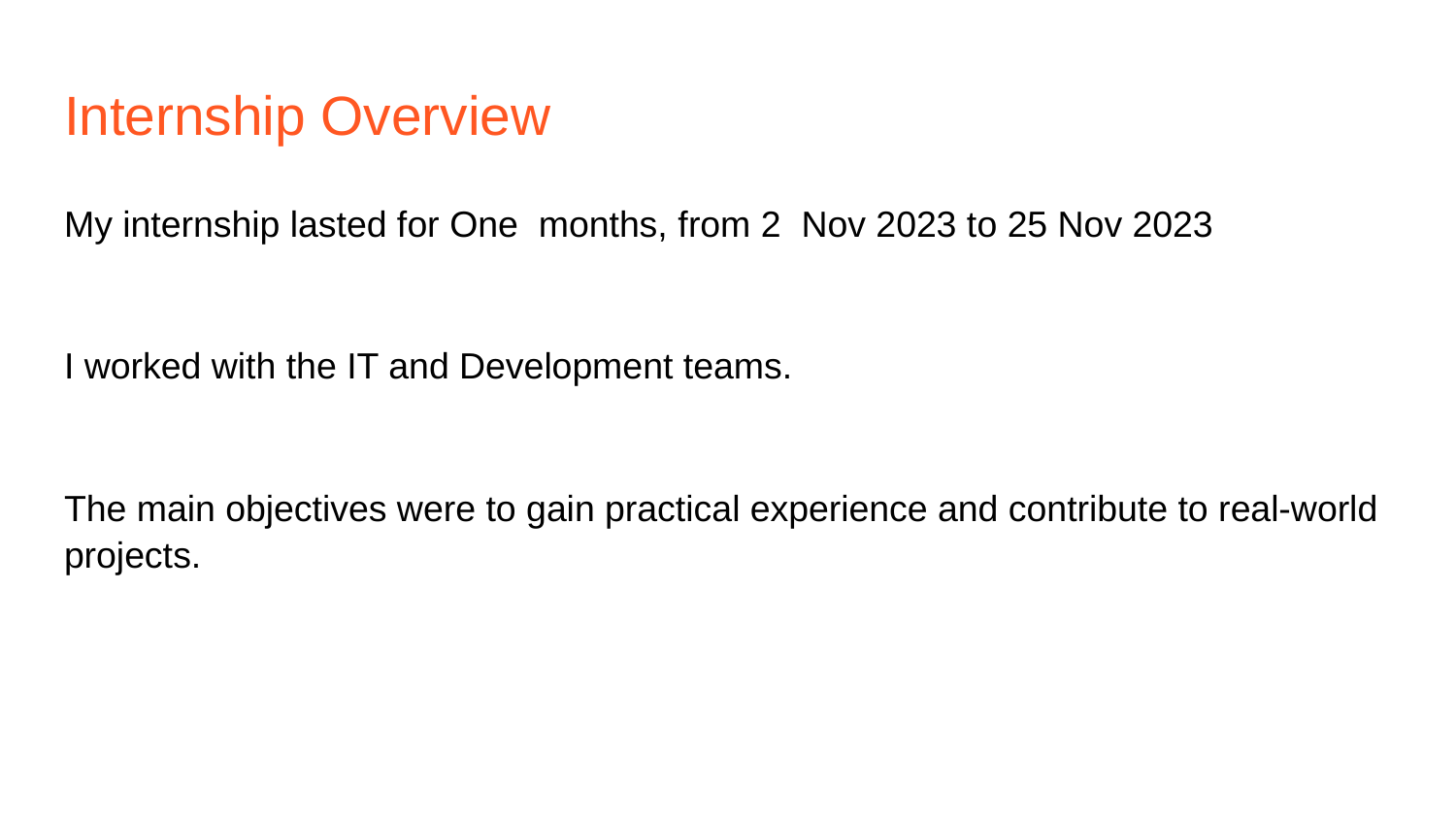

# Internship Overview
My internship lasted for One  months, from 2  Nov 2023 to 25 Nov 2023

I worked with the IT and Development teams.

The main objectives were to gain practical experience and contribute to real-world projects.